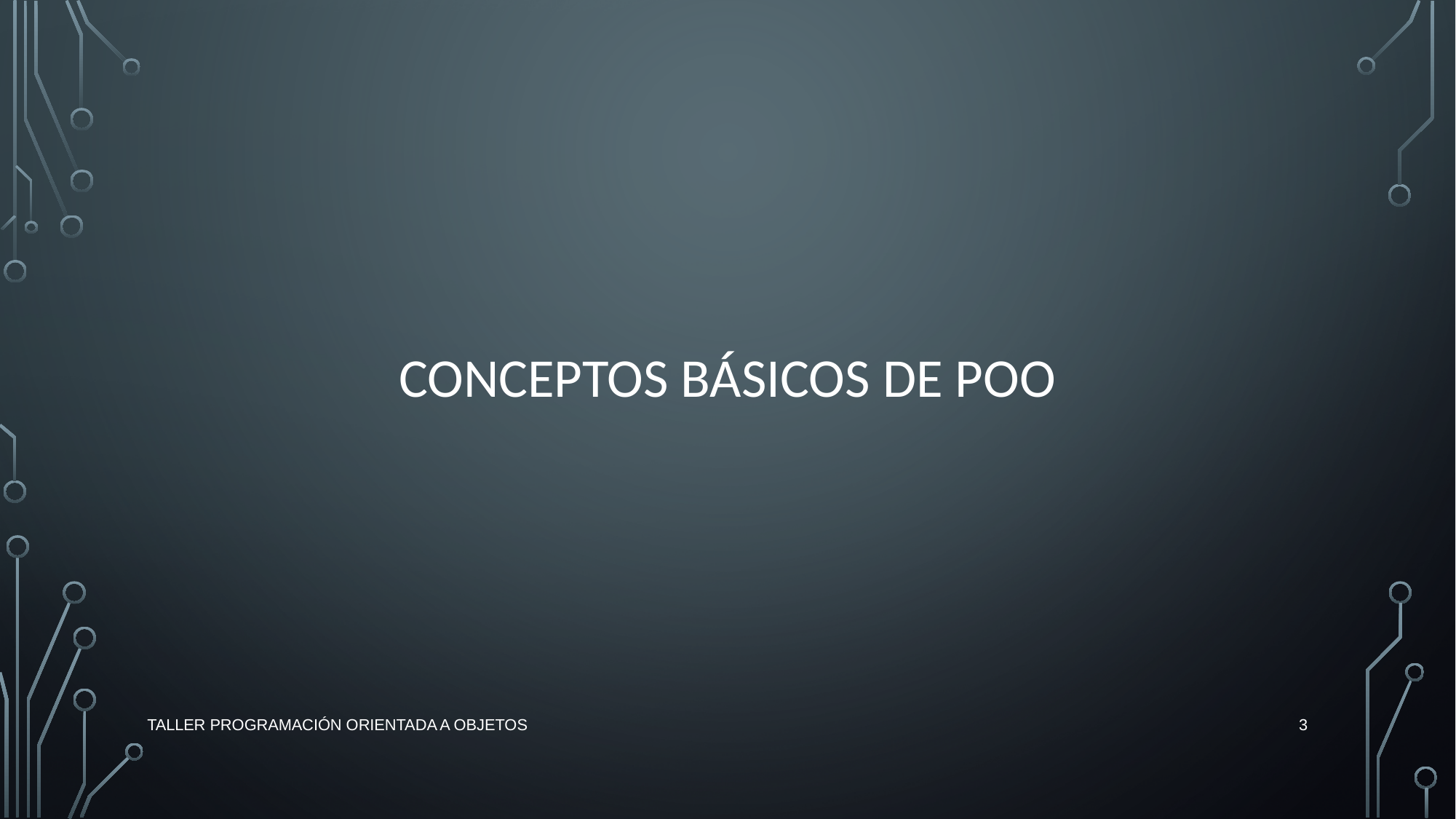

# Conceptos básicos de POO
3
Taller Programación Orientada a Objetos